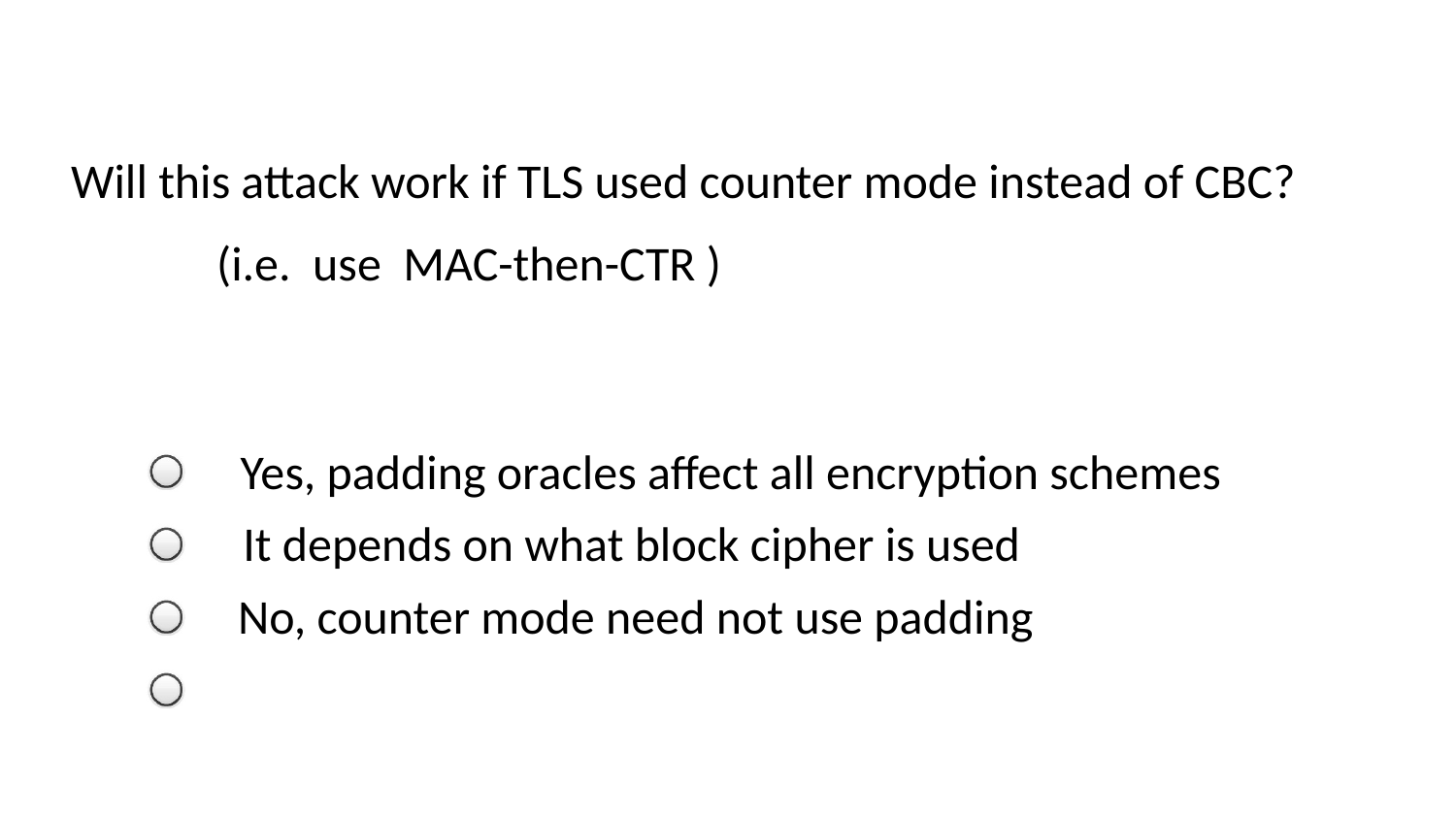

Will this attack work if TLS used counter mode instead of CBC?
	(i.e.  use  MAC-then-CTR )
Yes, padding oracles affect all encryption schemes
It depends on what block cipher is used
No, counter mode need not use padding